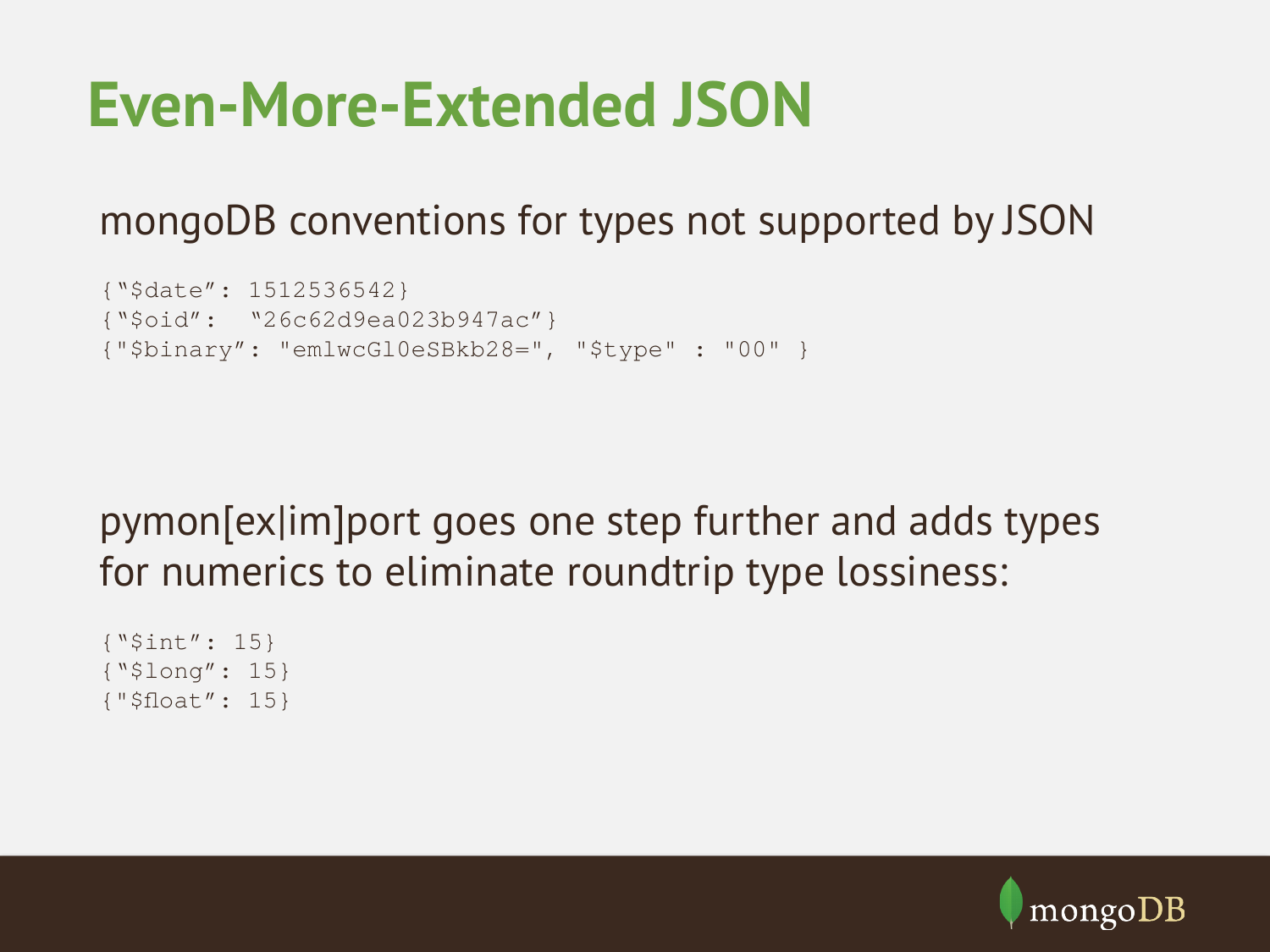

# Even-More-Extended JSON
mongoDB conventions for types not supported by JSON

{“$date”: 1512536542}
{“$oid”:  “26c62d9ea023b947ac”}
{"$binary”: "emlwcGl0eSBkb28=", "$type" : "00" }
pymon[ex|im]port goes one step further and adds types for numerics to eliminate roundtrip type lossiness:

{“$int”: 15}
{“$long”: 15}
{"$float”: 15}